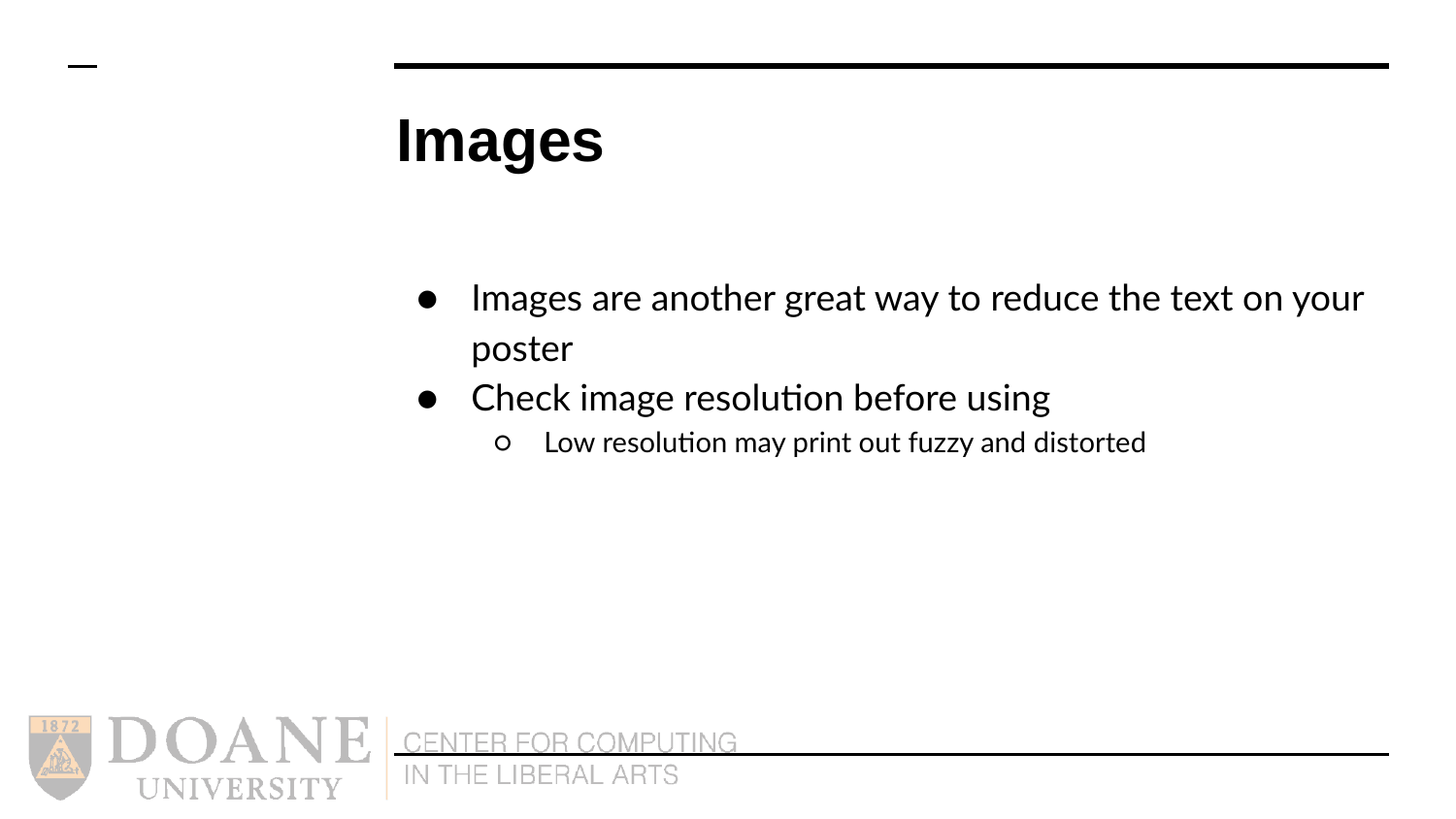

# Images
Images are another great way to reduce the text on your poster
Check image resolution before using
Low resolution may print out fuzzy and distorted